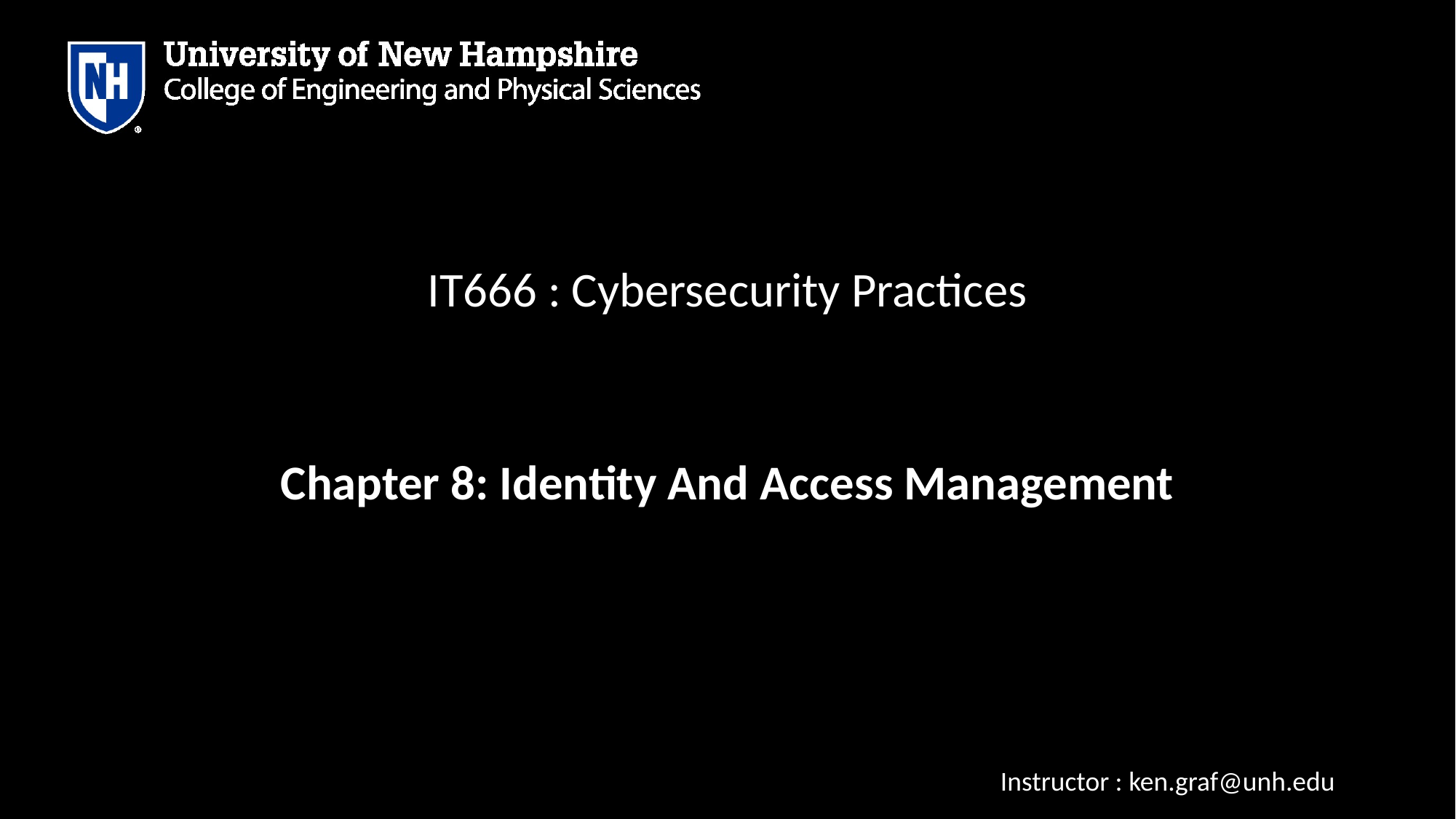

# IT666 : Cybersecurity Practices
Chapter 8: Identity And Access Management